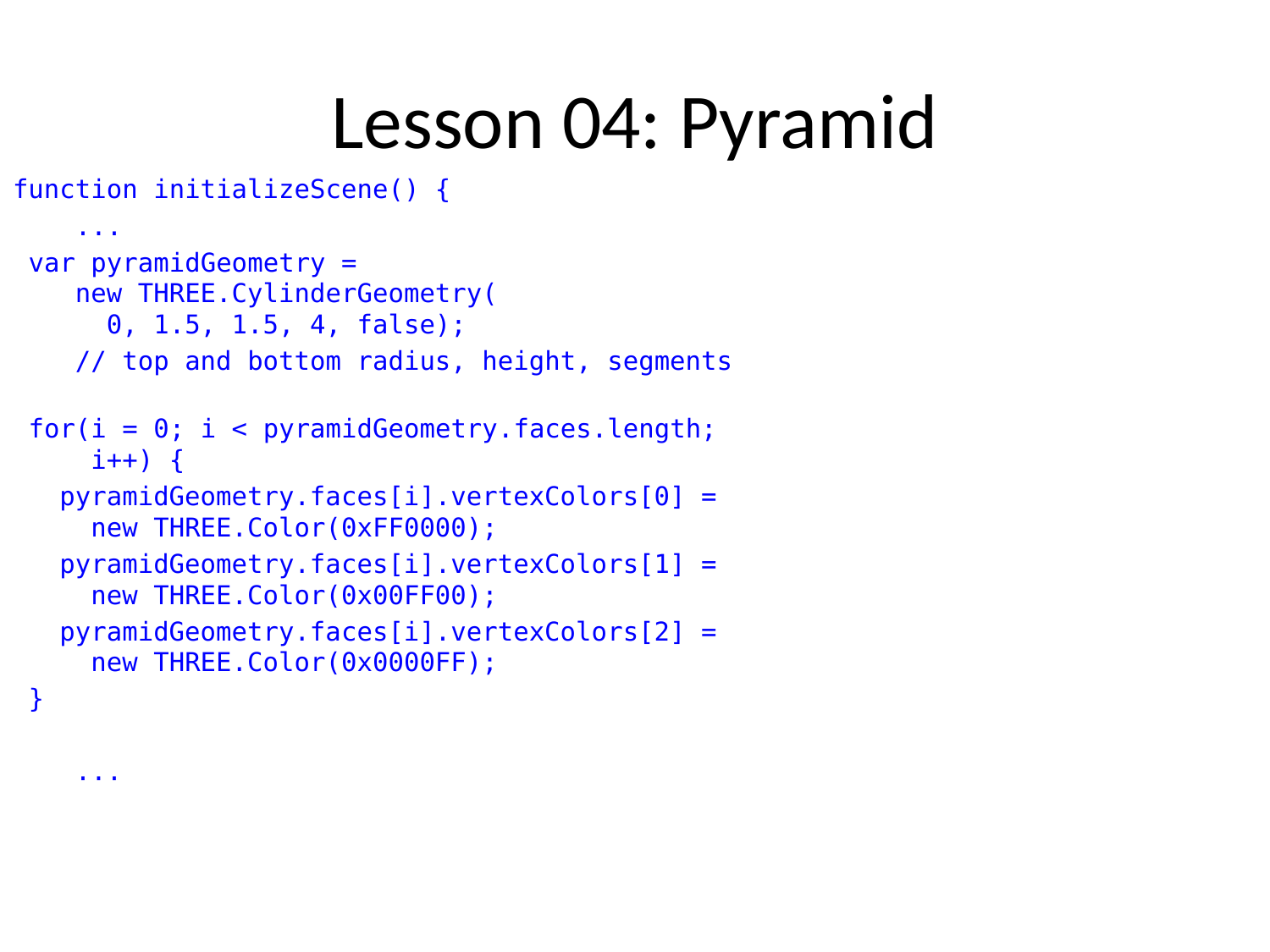

# Lesson 04: Pyramid
function initializeScene() {
    ...
 var pyramidGeometry =
    new THREE.CylinderGeometry(
      0, 1.5, 1.5, 4, false);
    // top and bottom radius, height, segments
 for(i = 0; i < pyramidGeometry.faces.length;
     i++) {
   pyramidGeometry.faces[i].vertexColors[0] =
     new THREE.Color(0xFF0000);
   pyramidGeometry.faces[i].vertexColors[1] =
     new THREE.Color(0x00FF00);
   pyramidGeometry.faces[i].vertexColors[2] =
     new THREE.Color(0x0000FF);
 }

    ...